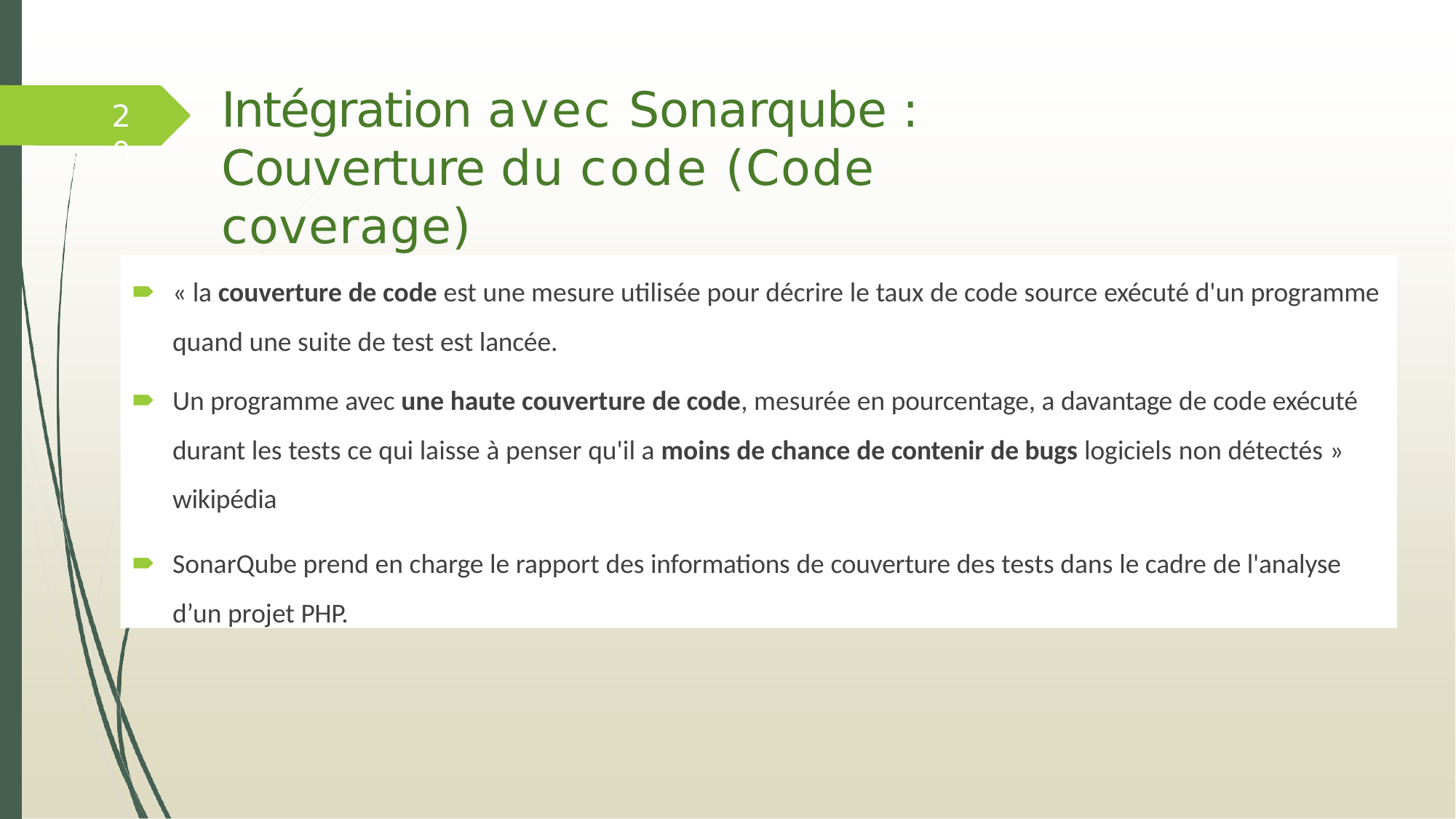

# Intégration avec Sonarqube : Couverture du code (Code coverage)
20
🠶	« la couverture de code est une mesure utilisée pour décrire le taux de code source exécuté d'un programme quand une suite de test est lancée.
🠶	Un programme avec une haute couverture de code, mesurée en pourcentage, a davantage de code exécuté durant les tests ce qui laisse à penser qu'il a moins de chance de contenir de bugs logiciels non détectés » wikipédia
🠶	SonarQube prend en charge le rapport des informations de couverture des tests dans le cadre de l'analyse d’un projet PHP.